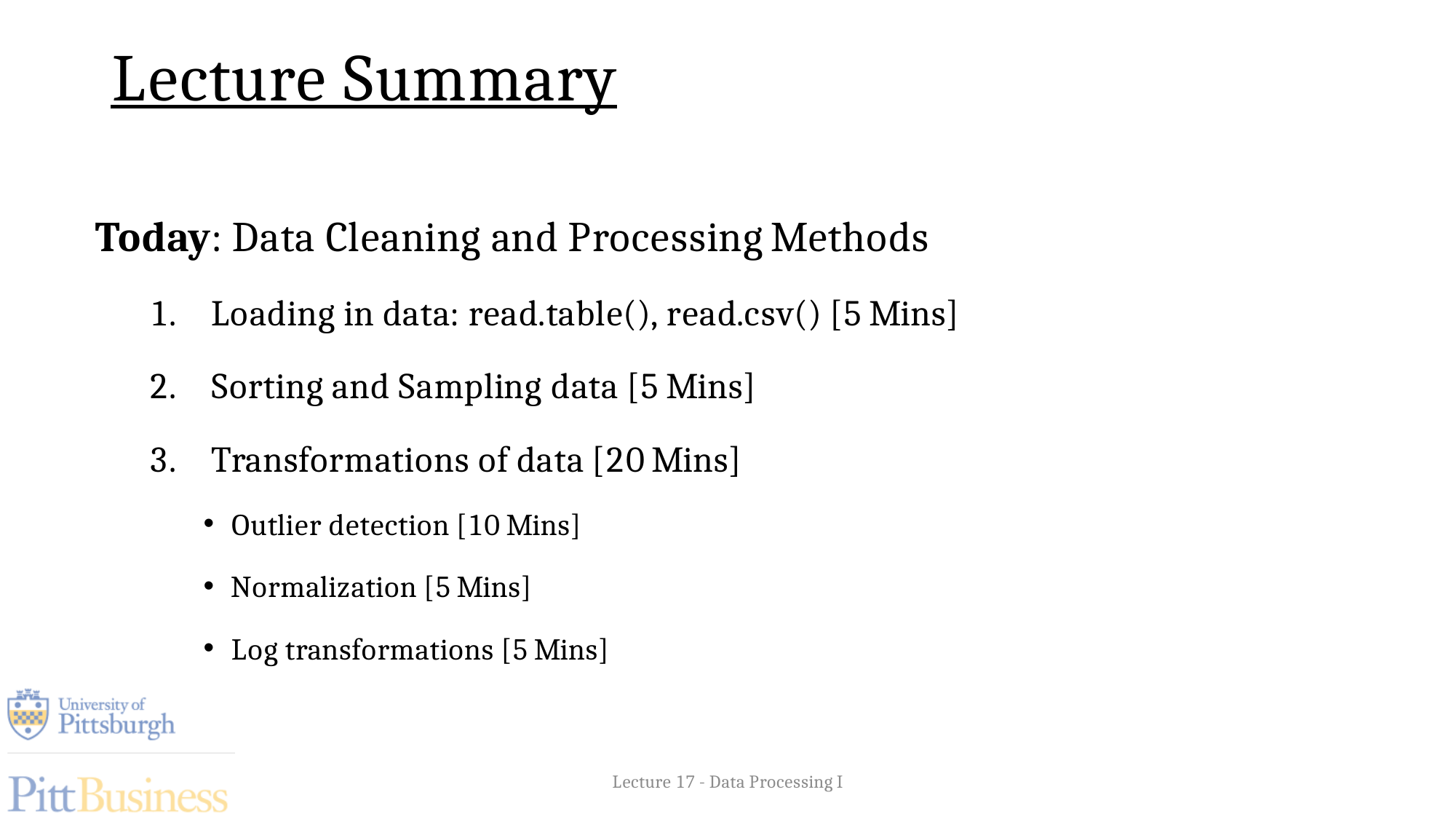

Lecture Summary
Today: Data Cleaning and Processing Methods
Loading in data: read.table(), read.csv() [5 Mins]
Sorting and Sampling data [5 Mins]
Transformations of data [20 Mins]
Outlier detection [10 Mins]
Normalization [5 Mins]
Log transformations [5 Mins]

Lecture 17 - Data Processing I